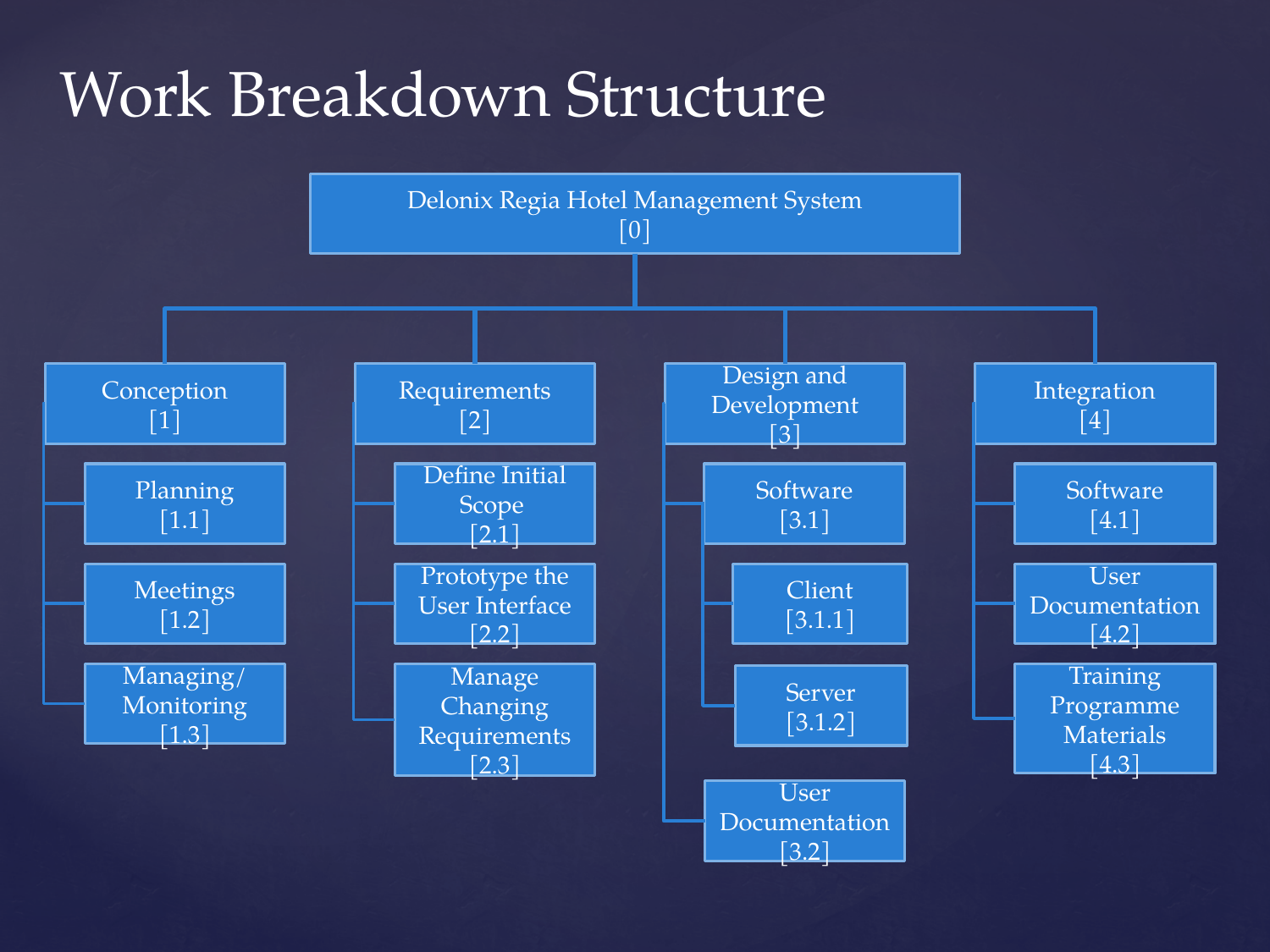

# Work Breakdown Structure
Delonix Regia Hotel Management System
[0]
Conception
[1]
Requirements
[2]
Design and Development
[3]
Integration
[4]
Planning
[1.1]
Define Initial Scope
[2.1]
Software
[3.1]
Software
[4.1]
Meetings
[1.2]
Prototype the User Interface [2.2]
User Documentation
[4.2]
Client
[3.1.1]
Managing/
Monitoring
[1.3]
Manage Changing Requirements [2.3]
Training Programme Materials
[4.3]
Server
[3.1.2]
User Documentation
[3.2]